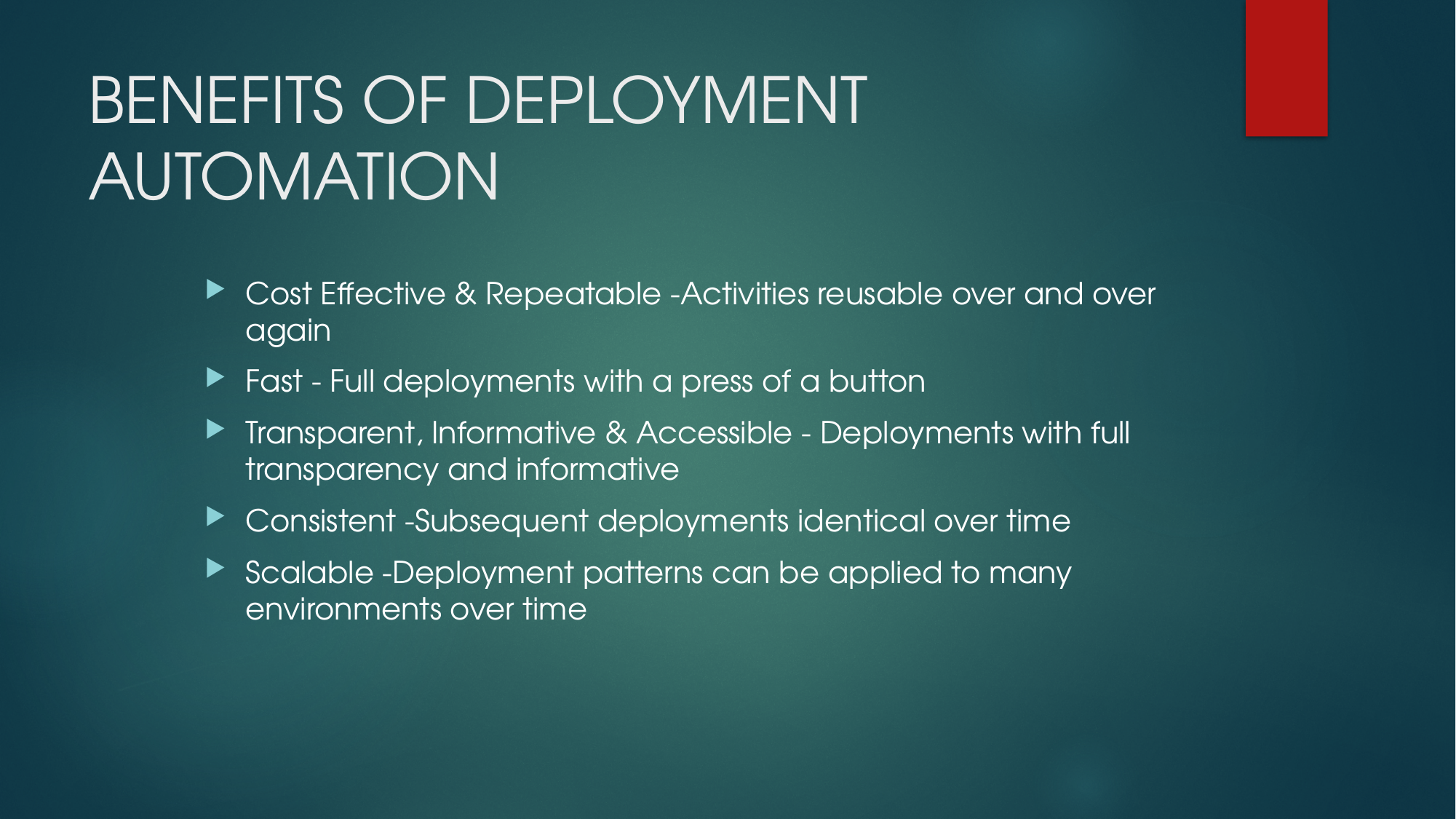

# BENEFITS OF DEPLOYMENT AUTOMATION
Cost Effective & Repeatable -Activities reusable over and over again
Fast - Full deployments with a press of a button
Transparent, Informative & Accessible - Deployments with full transparency and informative
Consistent -Subsequent deployments identical over time
Scalable -Deployment patterns can be applied to many environments over time